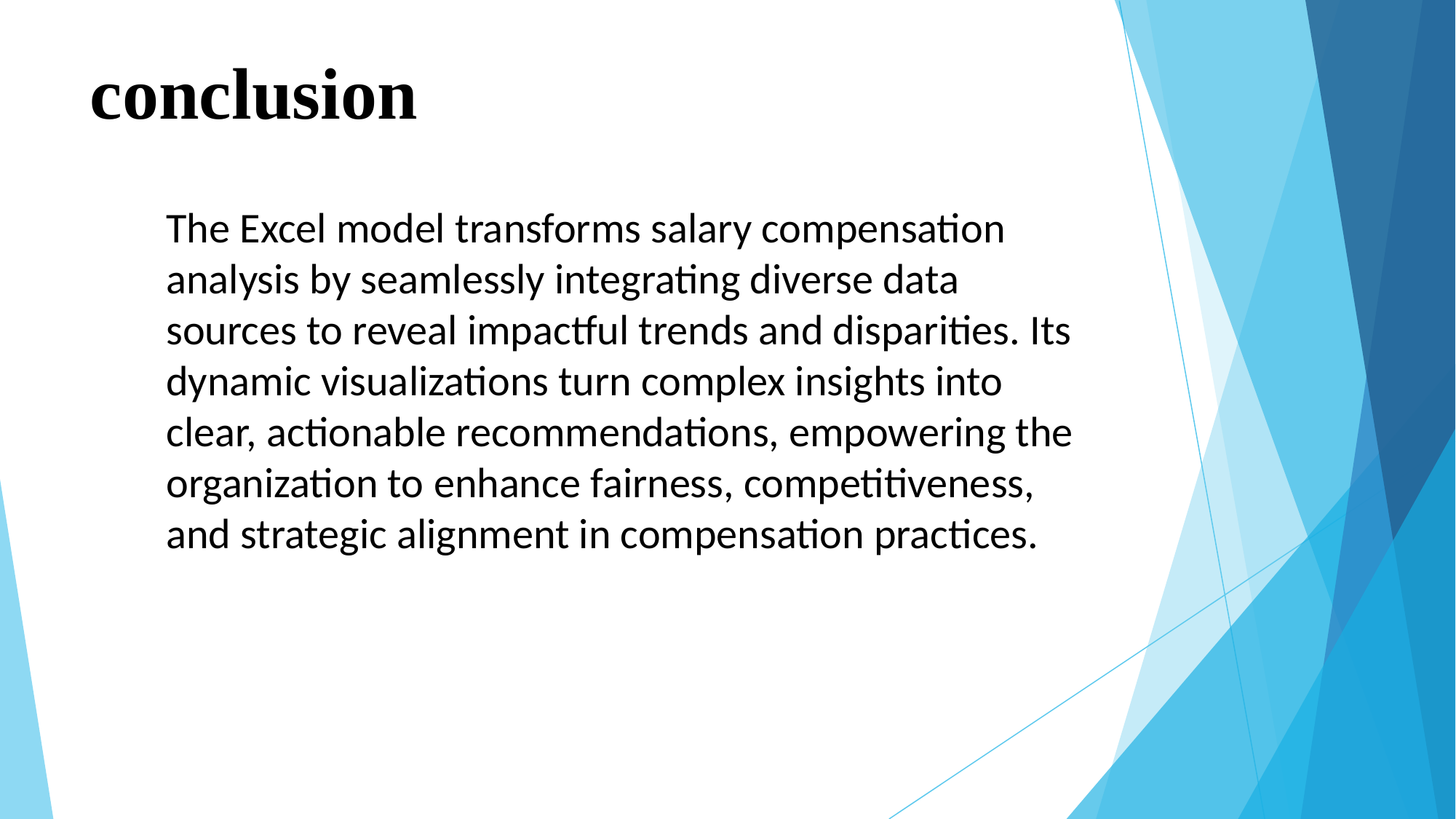

# conclusion
The Excel model transforms salary compensation analysis by seamlessly integrating diverse data sources to reveal impactful trends and disparities. Its dynamic visualizations turn complex insights into clear, actionable recommendations, empowering the organization to enhance fairness, competitiveness, and strategic alignment in compensation practices.